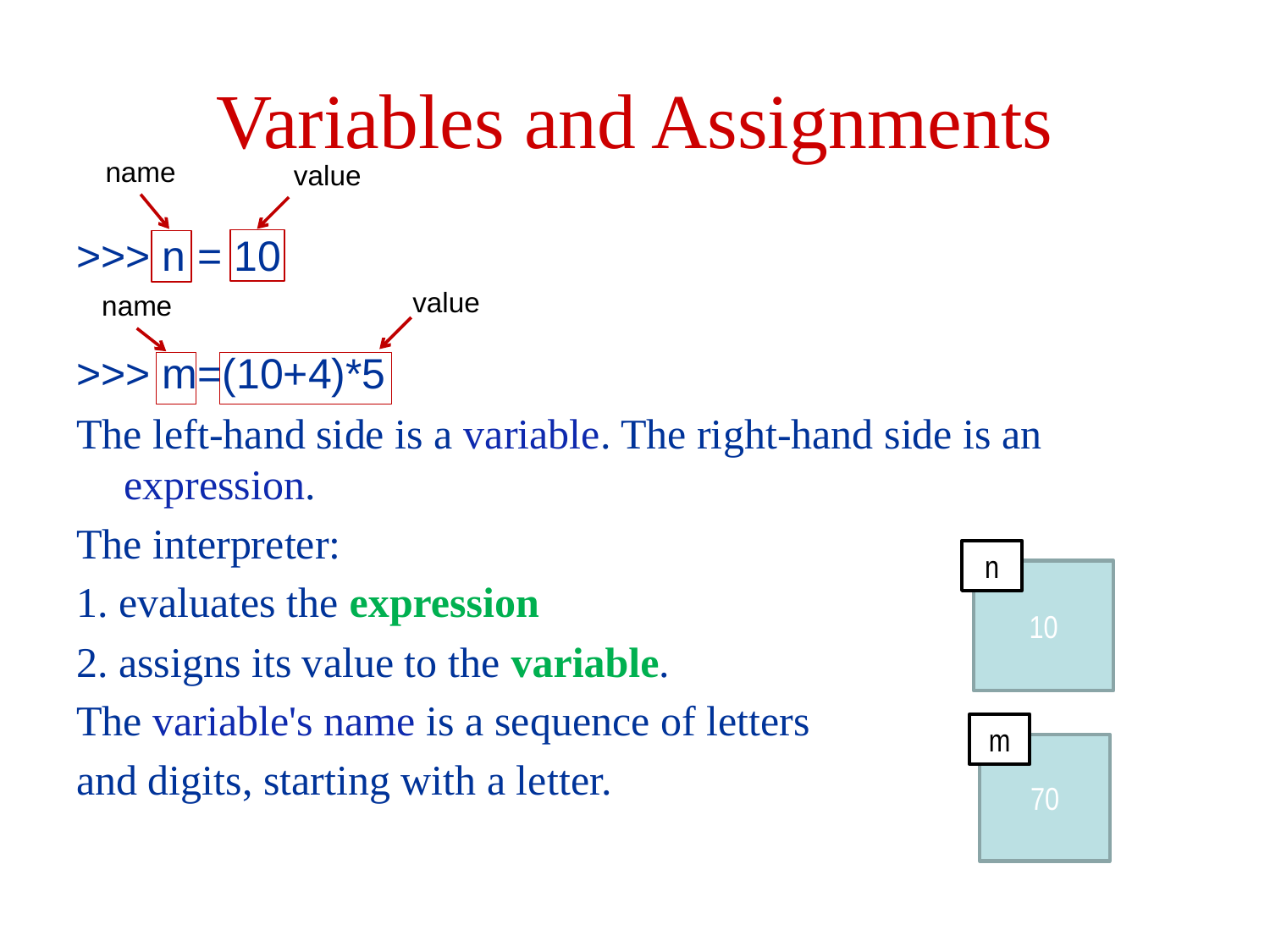

# Variables and Assignments
name
value
>>> n = 10

>>> m=(10+4)*5
The left-hand side is a variable. The right-hand side is an expression.
The interpreter:
1. evaluates the expression
2. assigns its value to the variable.
The variable's name is a sequence of letters
and digits, starting with a letter.

value
name

n
10
m
70